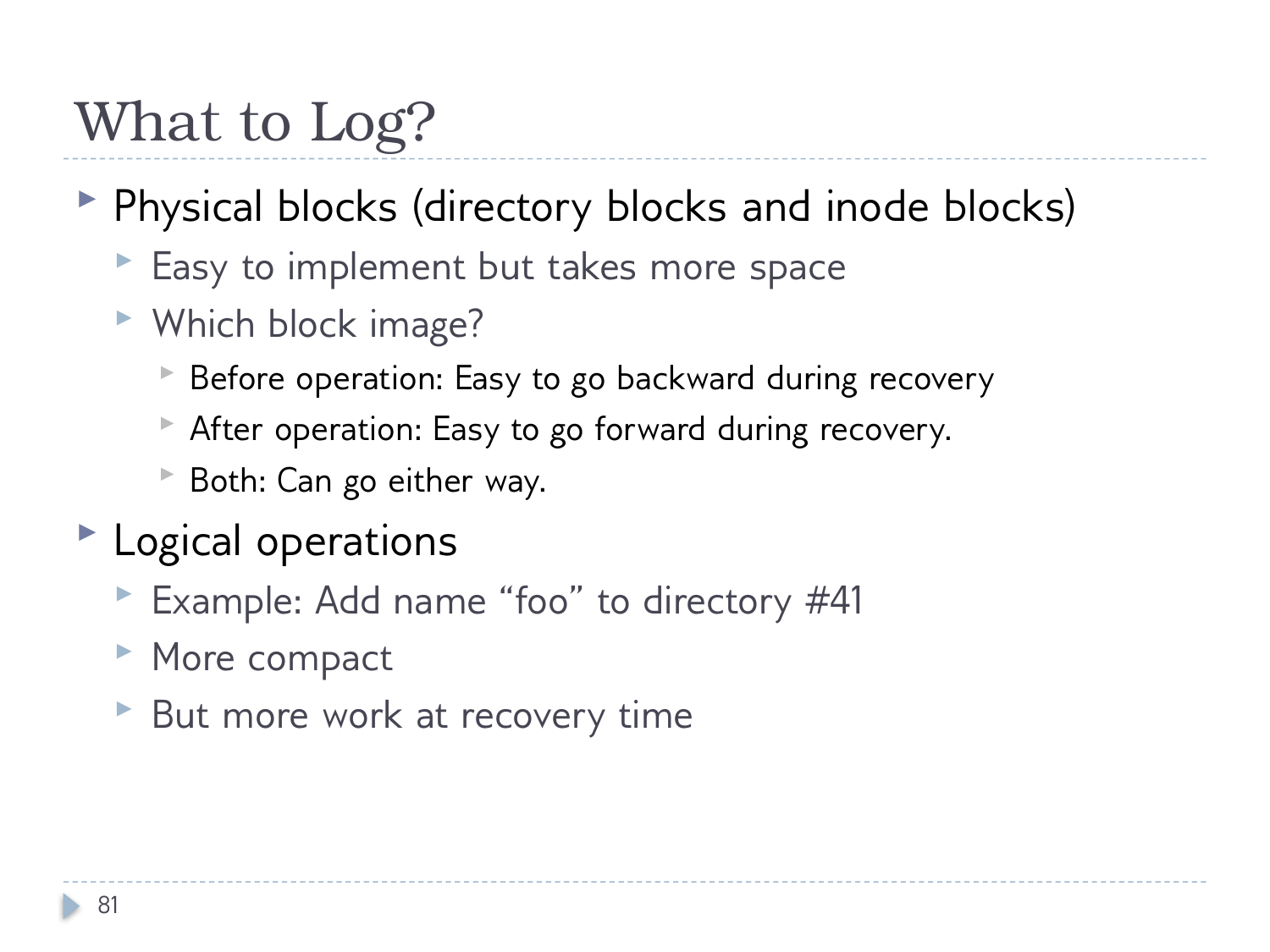

# What to Log?
Physical blocks (directory blocks and inode blocks)
Easy to implement but takes more space
Which block image?
Before operation: Easy to go backward during recovery
After operation: Easy to go forward during recovery.
Both: Can go either way.
Logical operations
Example: Add name “foo” to directory #41
More compact
But more work at recovery time
81